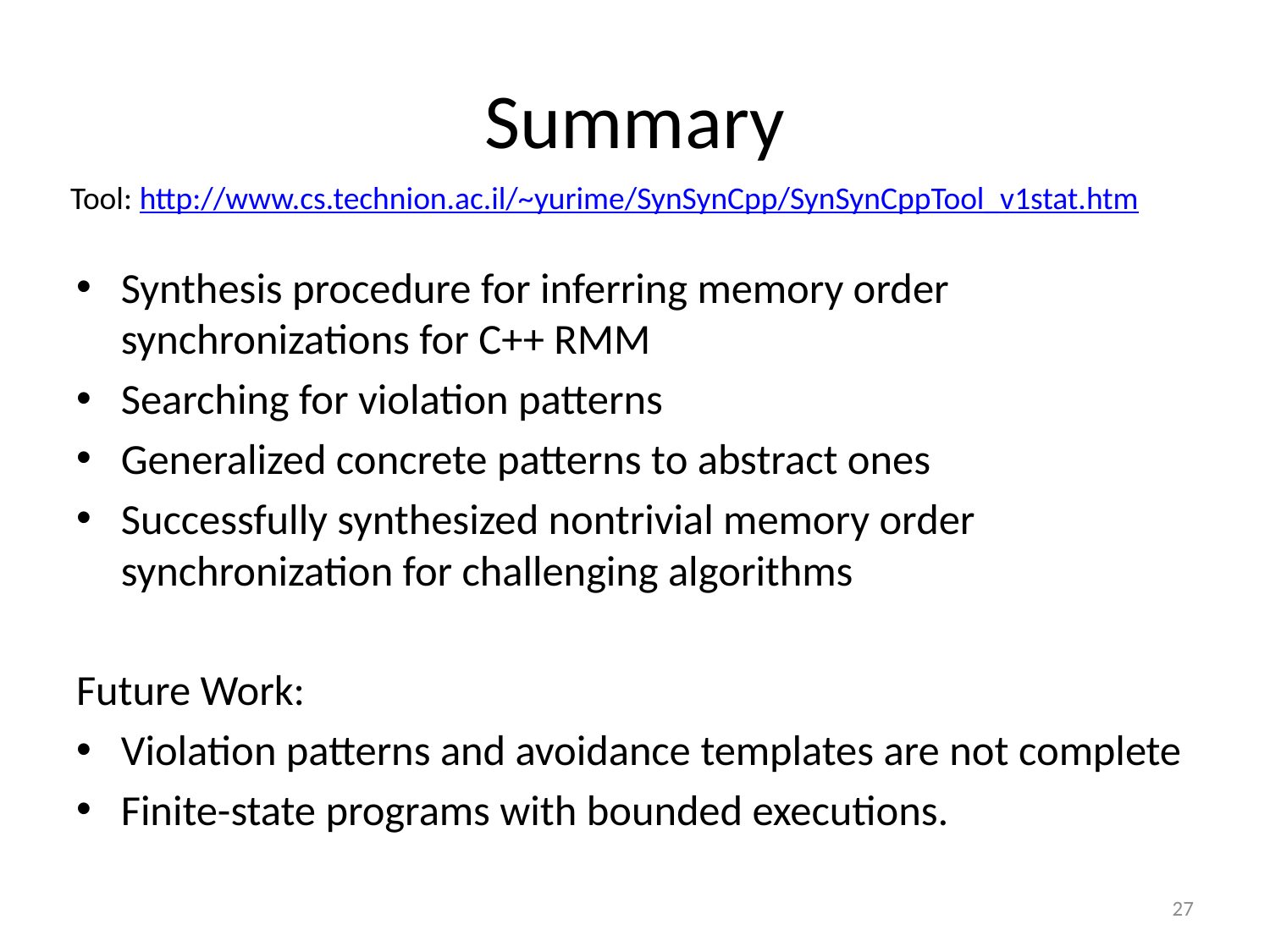

# Summary
Tool: http://www.cs.technion.ac.il/~yurime/SynSynCpp/SynSynCppTool_v1stat.htm
Synthesis procedure for inferring memory order synchronizations for C++ RMM
Searching for violation patterns
Generalized concrete patterns to abstract ones
Successfully synthesized nontrivial memory order synchronization for challenging algorithms

Future Work:
Violation patterns and avoidance templates are not complete
Finite-state programs with bounded executions.

27